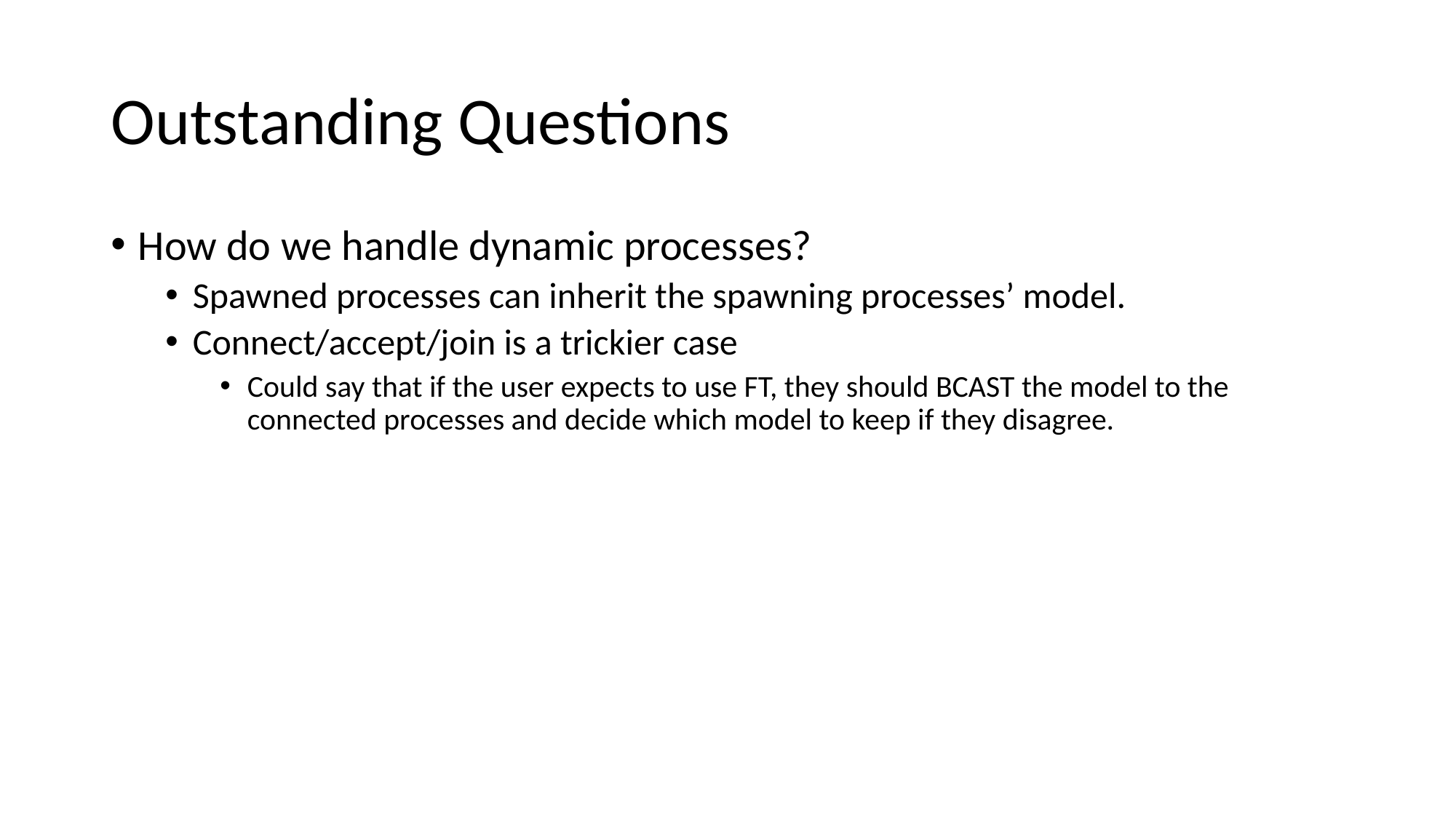

# Outstanding Questions
How do we handle dynamic processes?
Spawned processes can inherit the spawning processes’ model.
Connect/accept/join is a trickier case
Could say that if the user expects to use FT, they should BCAST the model to the connected processes and decide which model to keep if they disagree.